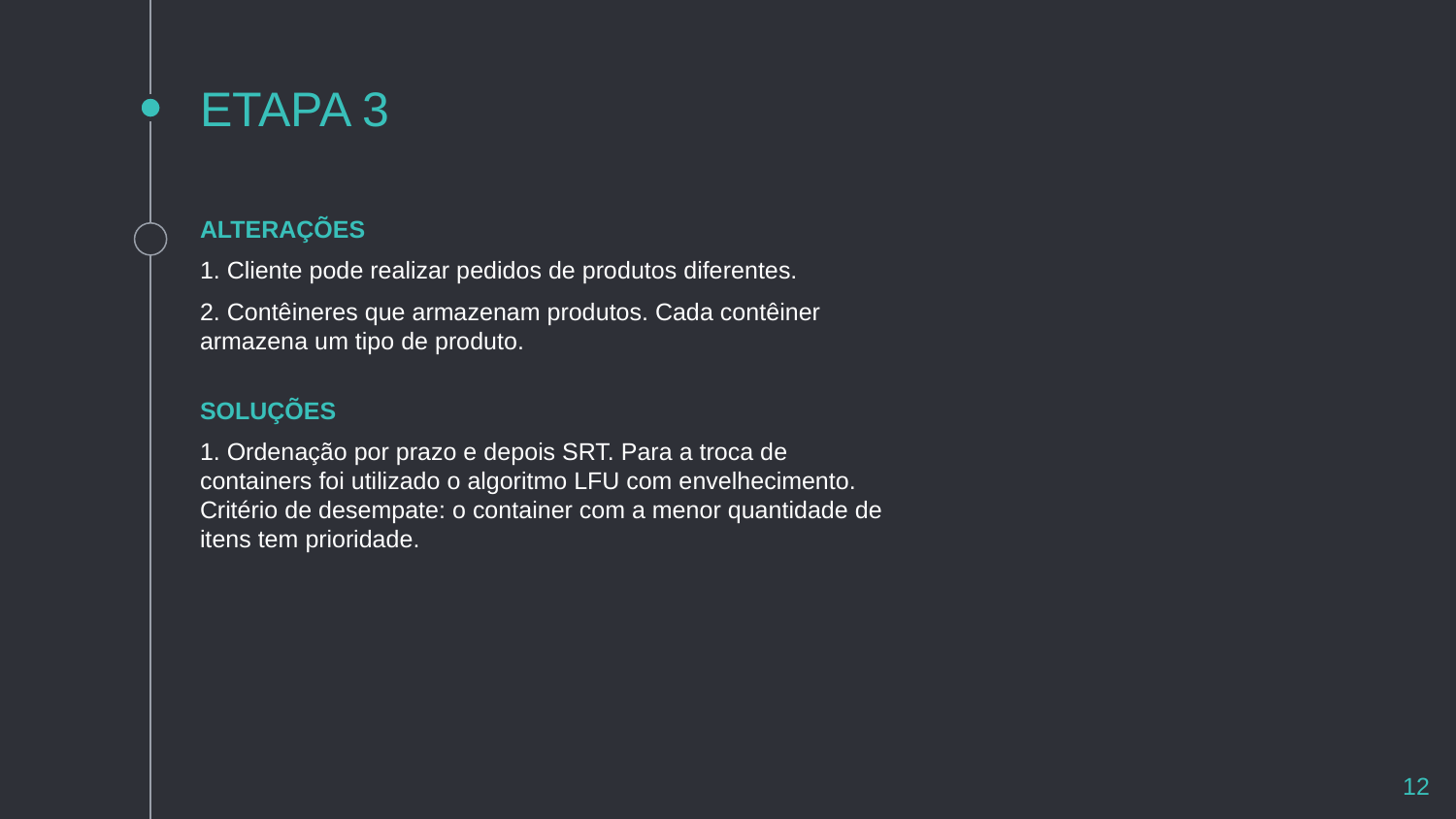

# ETAPA 3
ALTERAÇÕES
1. Cliente pode realizar pedidos de produtos diferentes.
2. Contêineres que armazenam produtos. Cada contêiner armazena um tipo de produto.

SOLUÇÕES
1. Ordenação por prazo e depois SRT. Para a troca de containers foi utilizado o algoritmo LFU com envelhecimento. Critério de desempate: o container com a menor quantidade de itens tem prioridade.

12